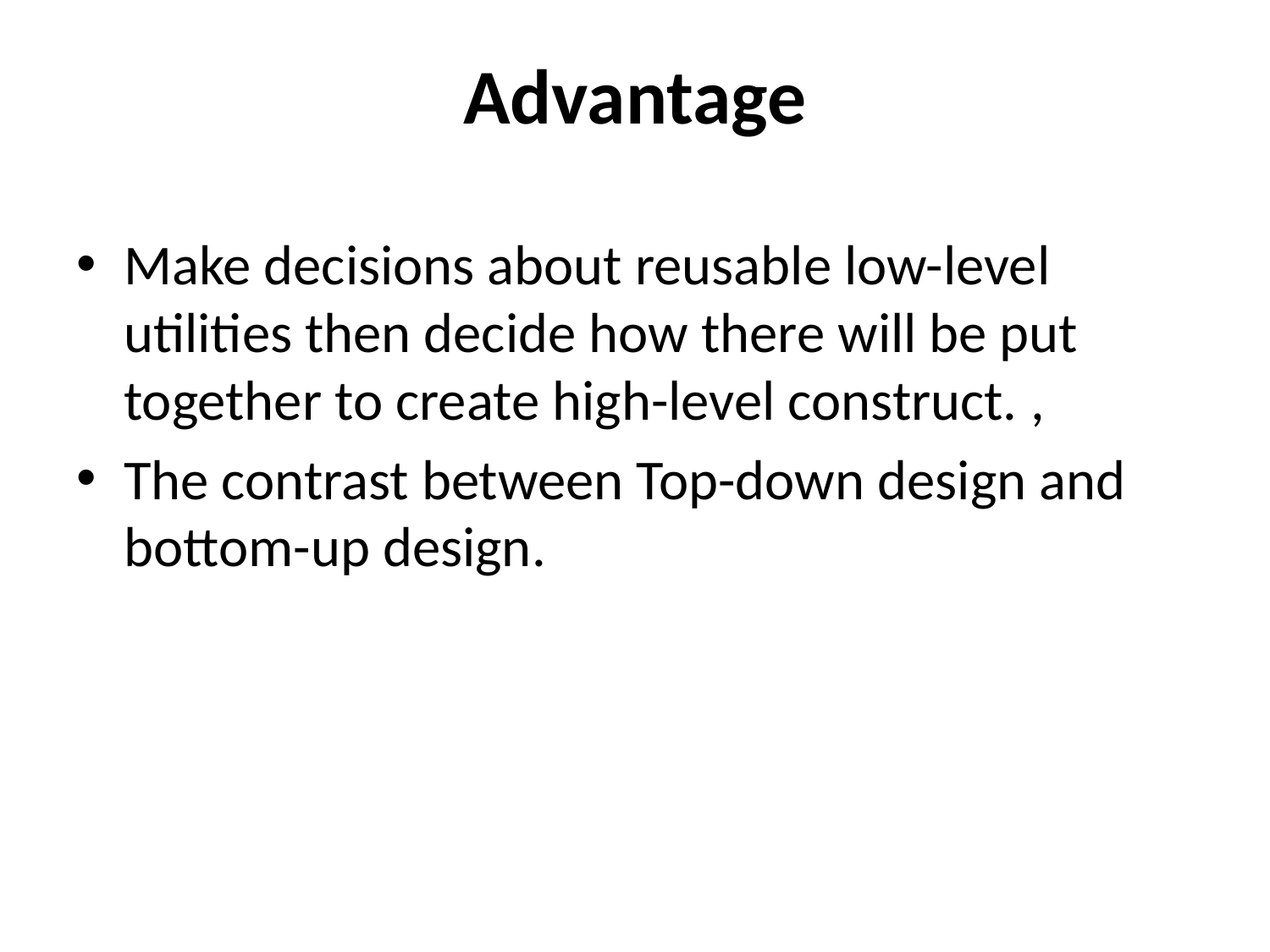

# Advantage
Make decisions about reusable low-level utilities then decide how there will be put together to create high-level construct. ,
The contrast between Top-down design and bottom-up design.